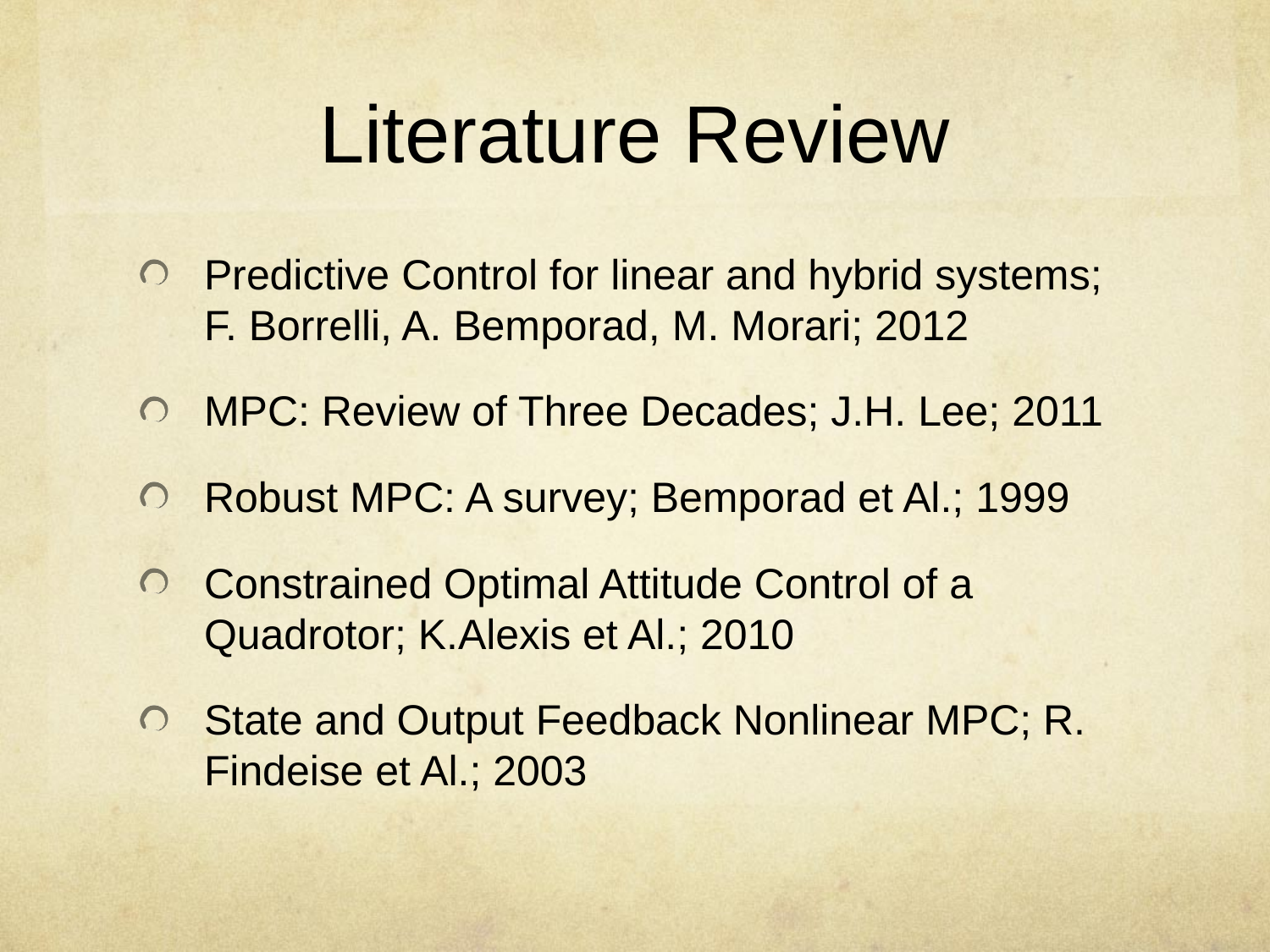

# Literature Review
Predictive Control for linear and hybrid systems; F. Borrelli, A. Bemporad, M. Morari; 2012
MPC: Review of Three Decades; J.H. Lee; 2011
Robust MPC: A survey; Bemporad et Al.; 1999
Constrained Optimal Attitude Control of a Quadrotor; K.Alexis et Al.; 2010
State and Output Feedback Nonlinear MPC; R. Findeise et Al.; 2003